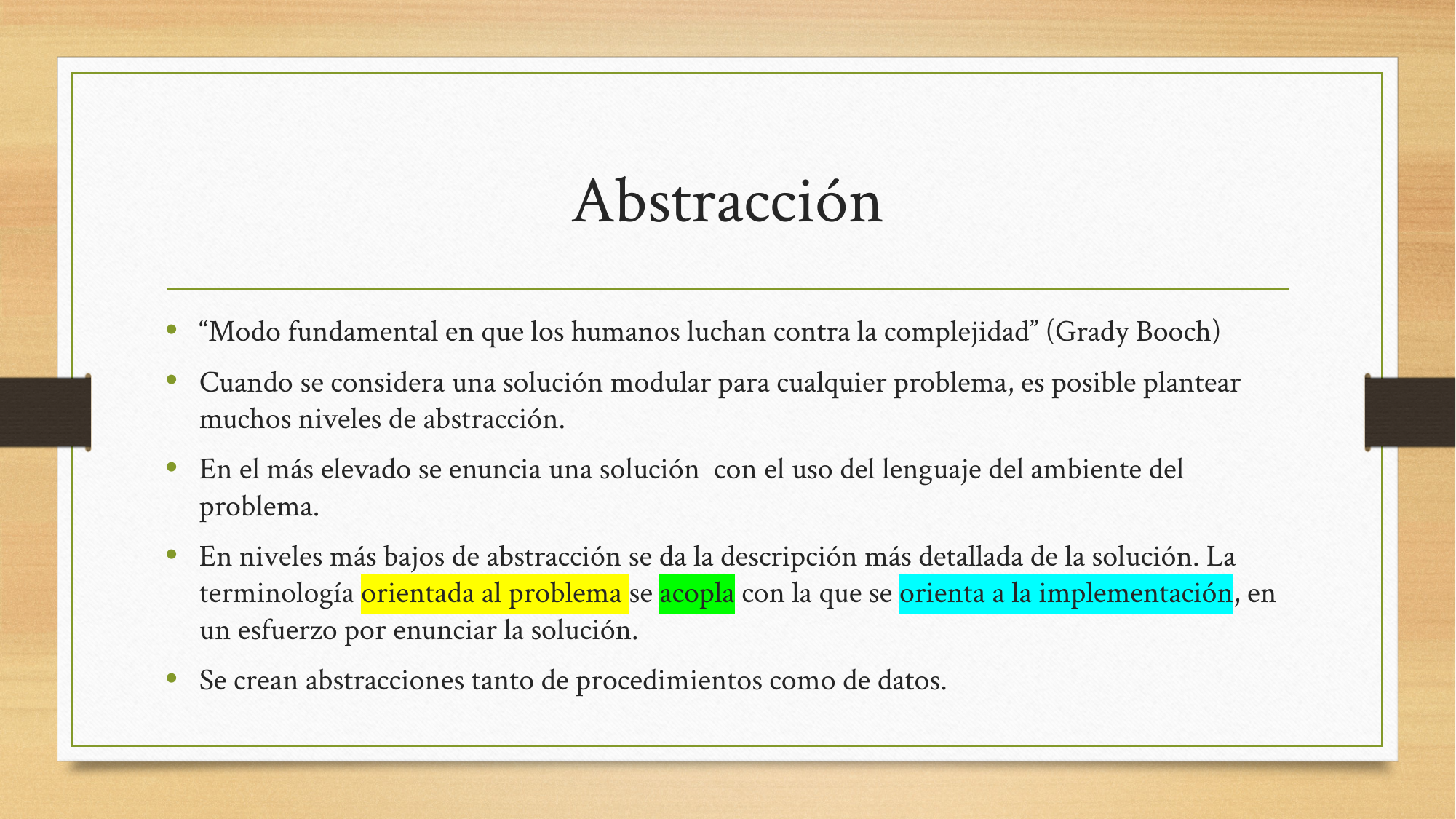

# Abstracción
“Modo fundamental en que los humanos luchan contra la complejidad” (Grady Booch)
Cuando se considera una solución modular para cualquier problema, es posible plantear muchos niveles de abstracción.
En el más elevado se enuncia una solución  con el uso del lenguaje del ambiente del problema.
En niveles más bajos de abstracción se da la descripción más detallada de la solución. La terminología orientada al problema se acopla con la que se orienta a la implementación, en un esfuerzo por enunciar la solución.
Se crean abstracciones tanto de procedimientos como de datos.